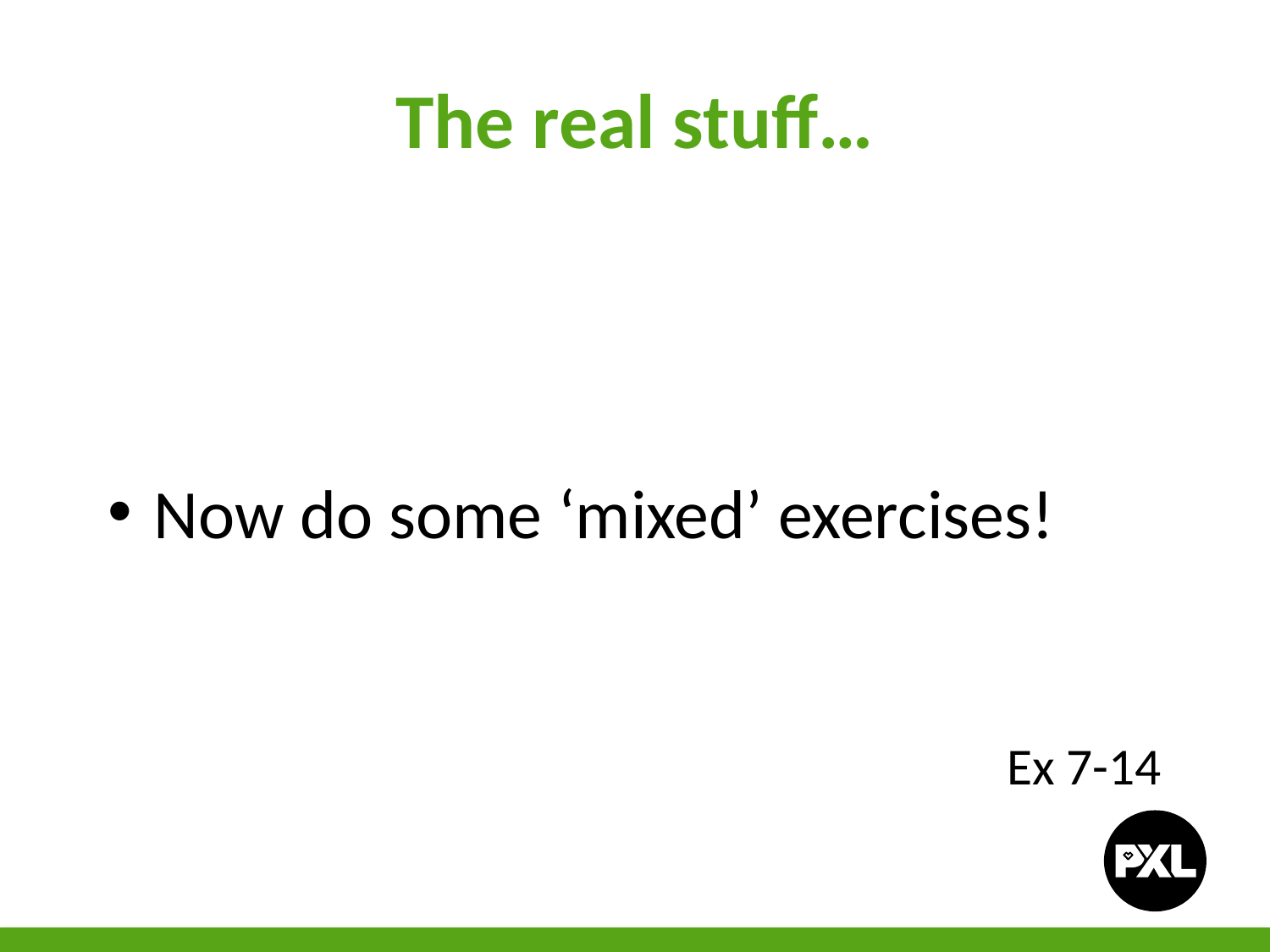

# The real stuff…

Now do some ‘mixed’ exercises!

Ex 7-14